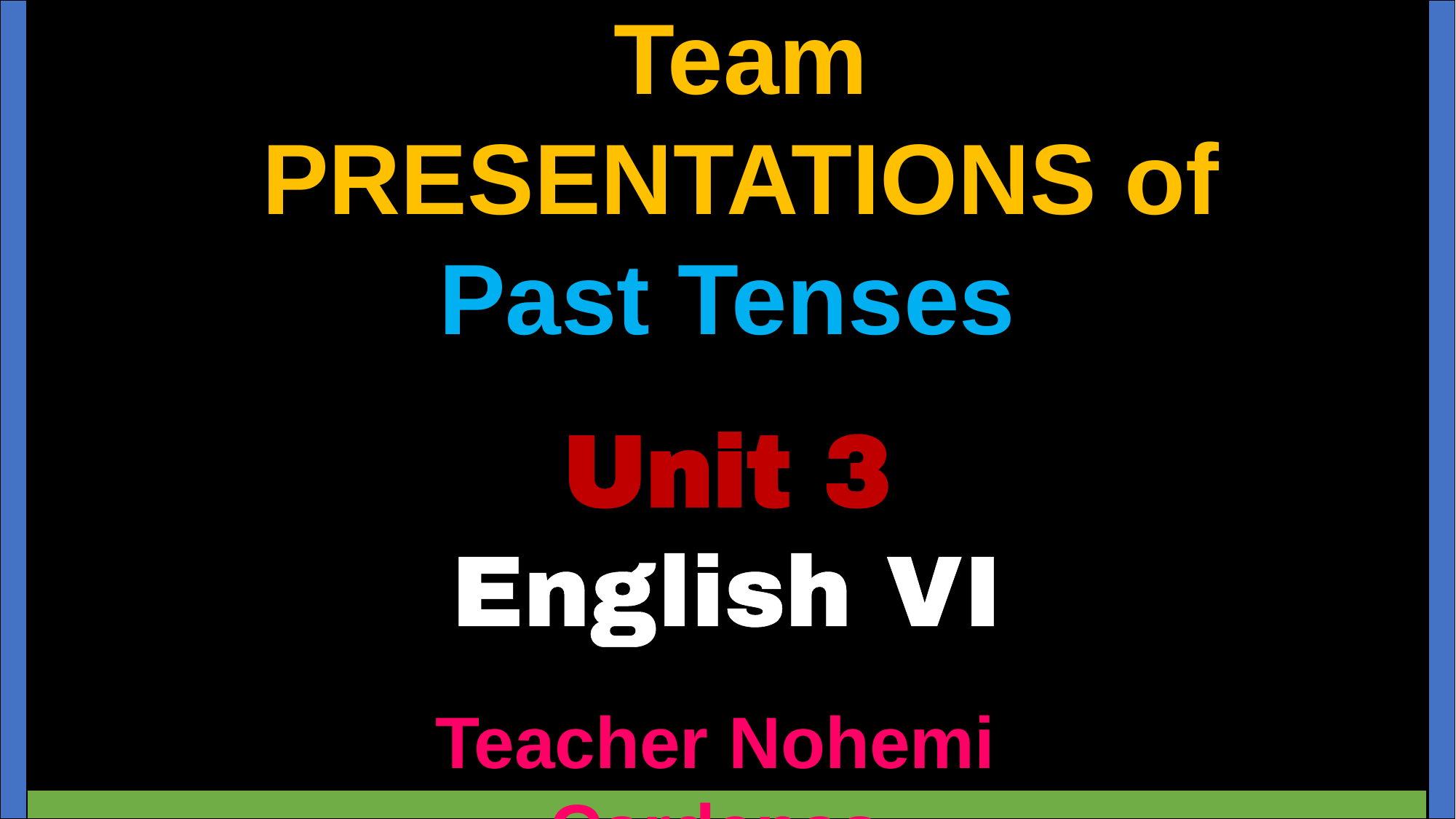

Team
PRESENTATIONS of
Past Tenses
Unit 3
English VI
Teacher Nohemi Cardenas